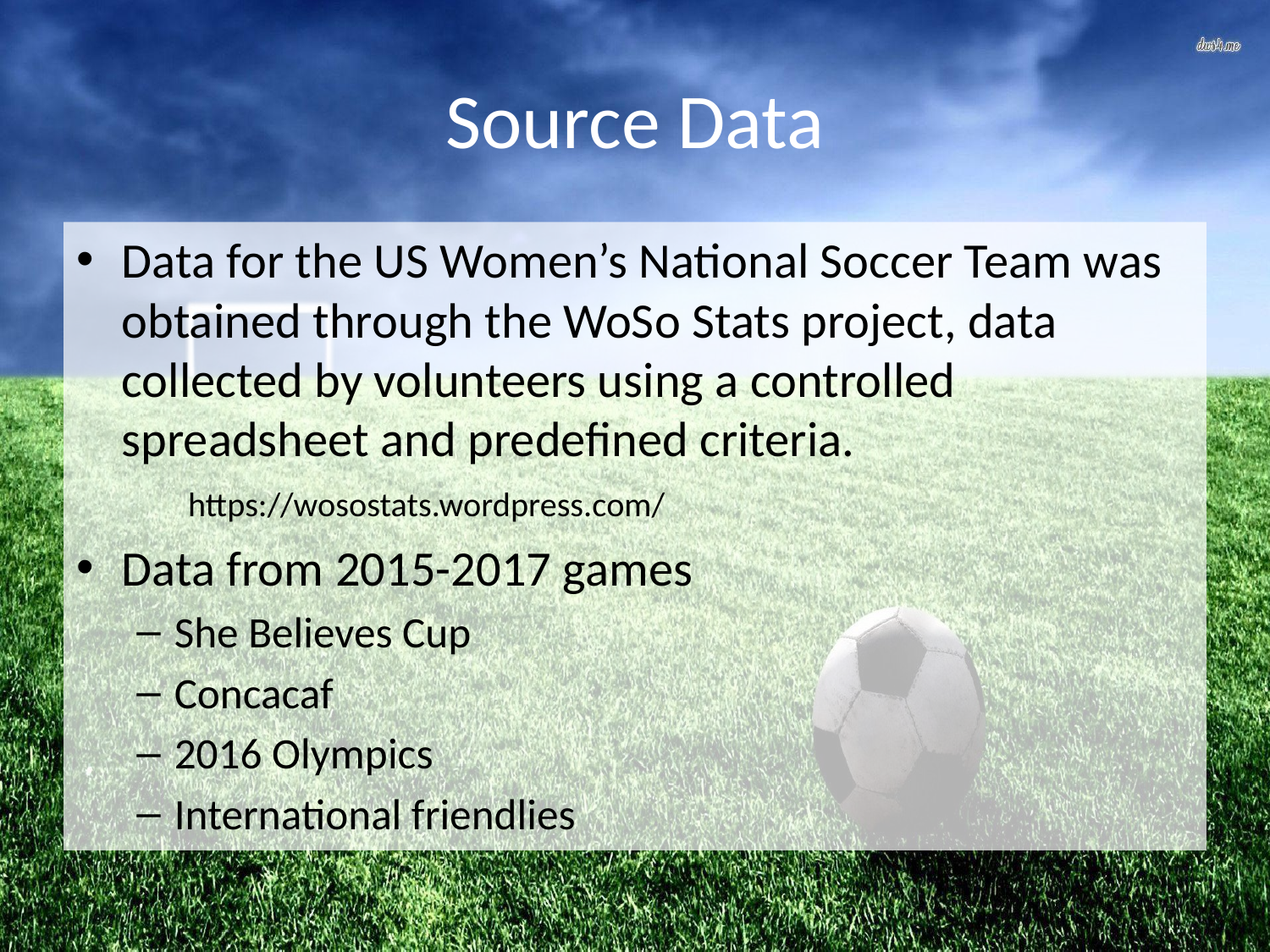

# Source Data
Data for the US Women’s National Soccer Team was obtained through the WoSo Stats project, data collected by volunteers using a controlled spreadsheet and predefined criteria.
	https://wosostats.wordpress.com/
Data from 2015-2017 games
She Believes Cup
Concacaf
2016 Olympics
International friendlies